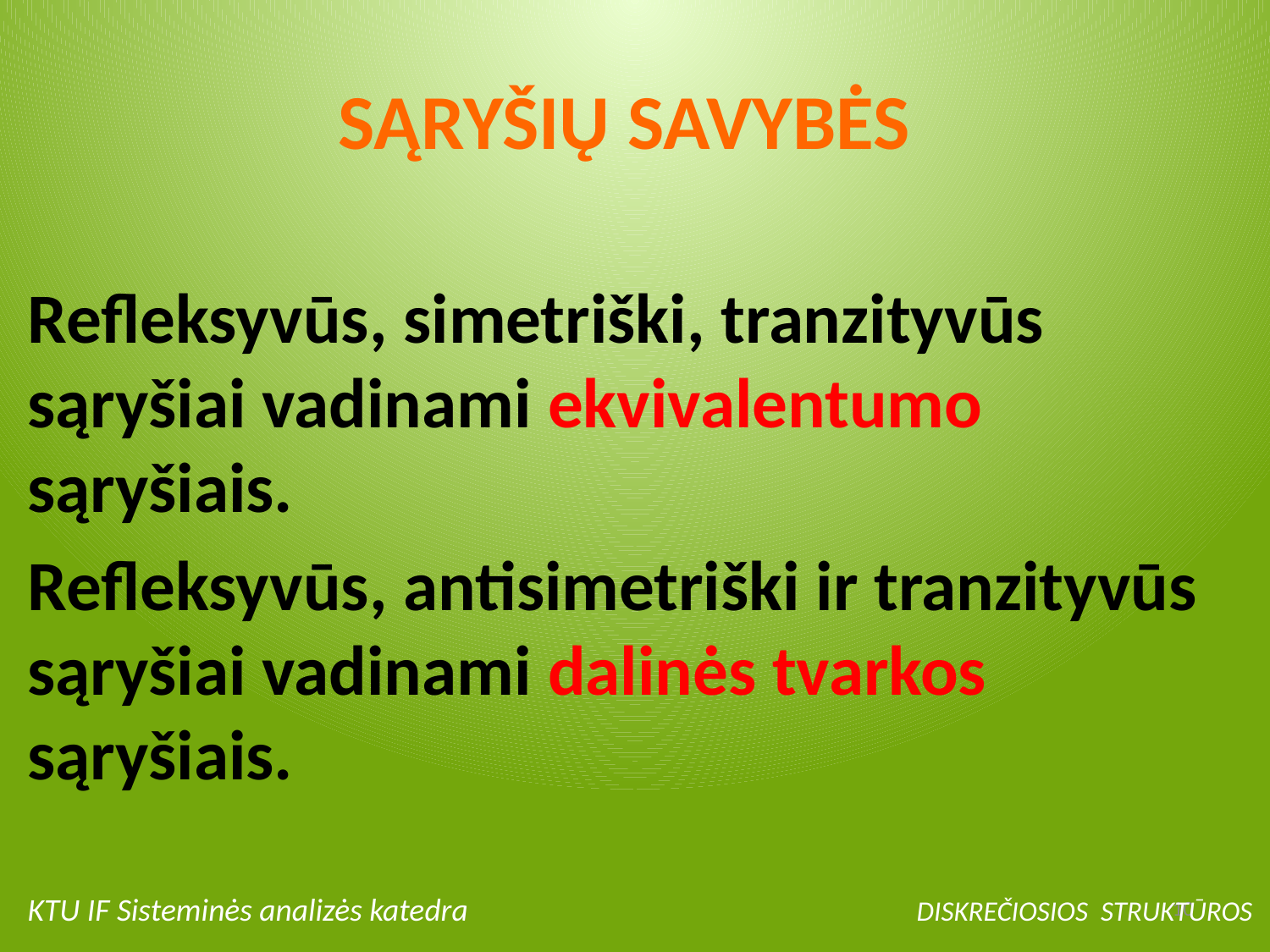

# SĄRYŠIŲ SAVYBĖS
Refleksyvūs, simetriški, tranzityvūs sąryšiai vadinami ekvivalentumo sąryšiais.
Refleksyvūs, antisimetriški ir tranzityvūs sąryšiai vadinami dalinės tvarkos sąryšiais.

KTU IF Sisteminės analizės katedra                                 		DISKREČIOSIOS  STRUKTŪROS
10